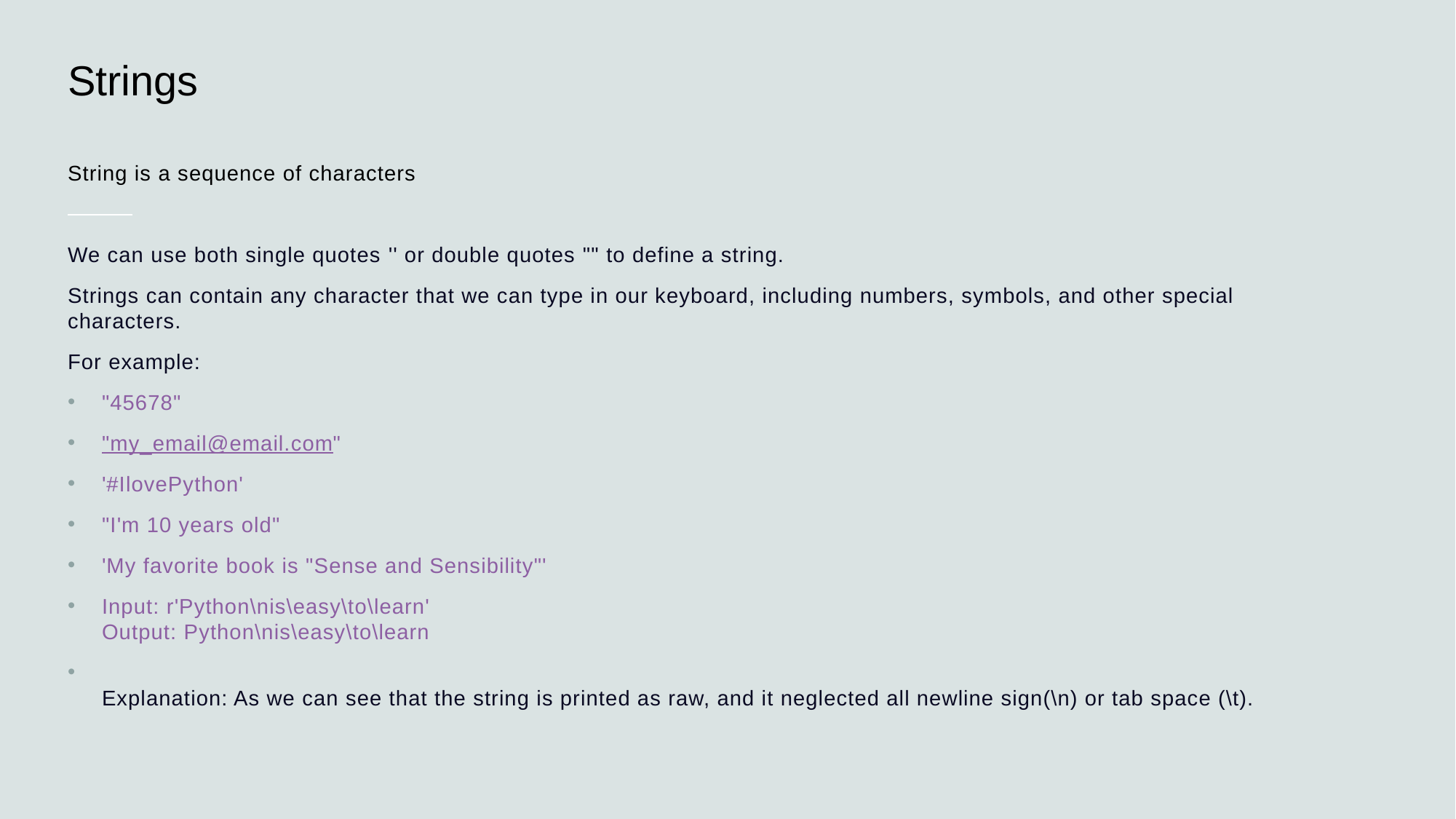

# Strings
String is a sequence of characters

We can use both single quotes '' or double quotes "" to define a string.
Strings can contain any character that we can type in our keyboard, including numbers, symbols, and other special characters.
For example:
"45678"
"my_email@email.com"
'#IlovePython'
"I'm 10 years old"
'My favorite book is "Sense and Sensibility"'
Input: r'Python\nis\easy\to\learn'
Output: Python\nis\easy\to\learn
Explanation: As we can see that the string is printed as raw, and it neglected all newline sign(\n) or tab space (\t).